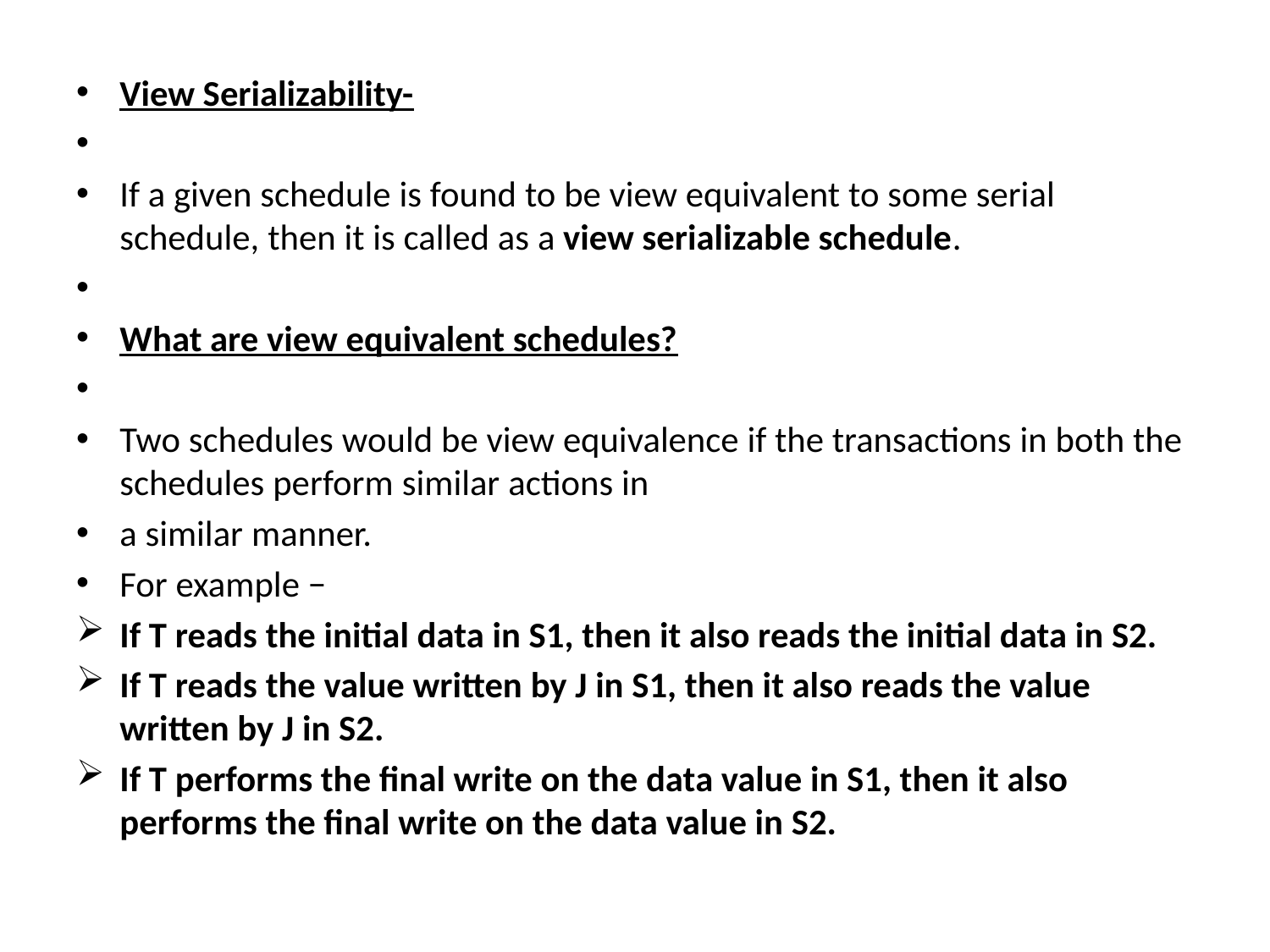

View Serializability-

If a given schedule is found to be view equivalent to some serial schedule, then it is called as a view serializable schedule.

What are view equivalent schedules?

Two schedules would be view equivalence if the transactions in both the schedules perform similar actions in
a similar manner.
For example −
If T reads the initial data in S1, then it also reads the initial data in S2.
If T reads the value written by J in S1, then it also reads the value written by J in S2.
If T performs the final write on the data value in S1, then it also performs the final write on the data value in S2.